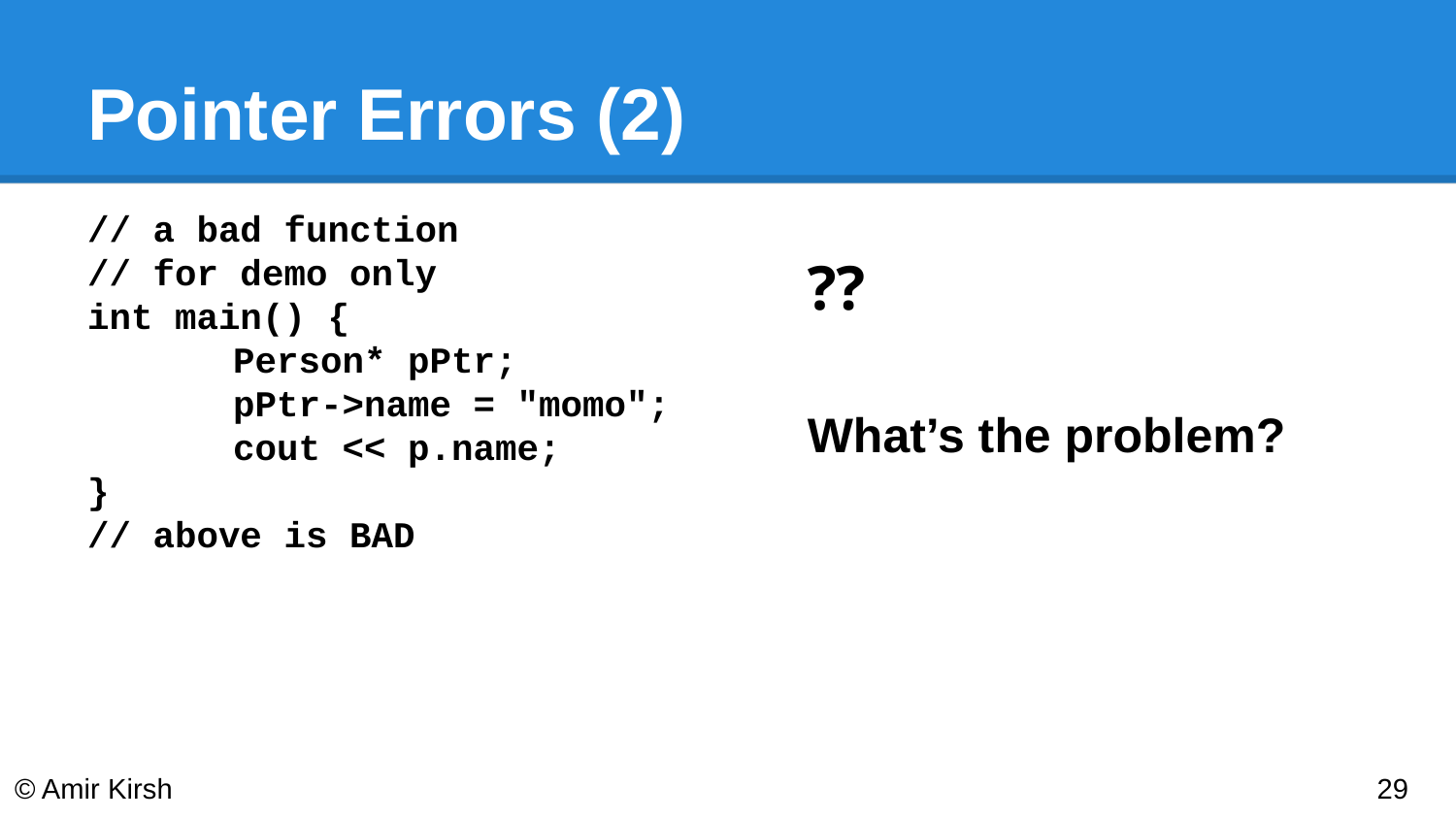

# Pointer Errors (2)
// a bad function
// for demo only
int main() {
	Person* pPtr;
	pPtr->name = "momo";
	cout << p.name;
}
// above is BAD
⁇
What’s the problem?
© Amir Kirsh
29